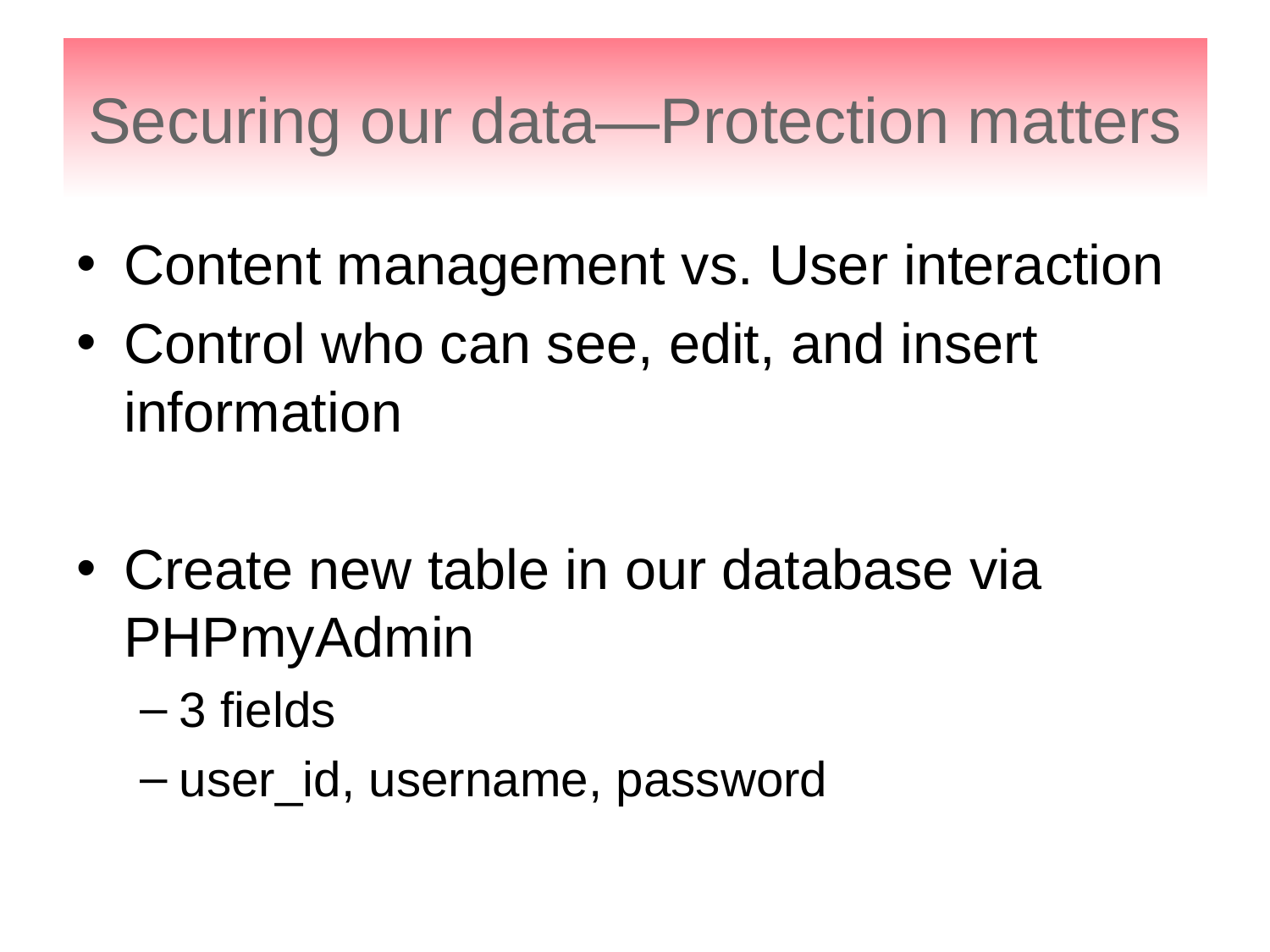

# Securing our data—Protection matters
Content management vs. User interaction
Control who can see, edit, and insert information

Create new table in our database via PHPmyAdmin
3 fields
user_id, username, password